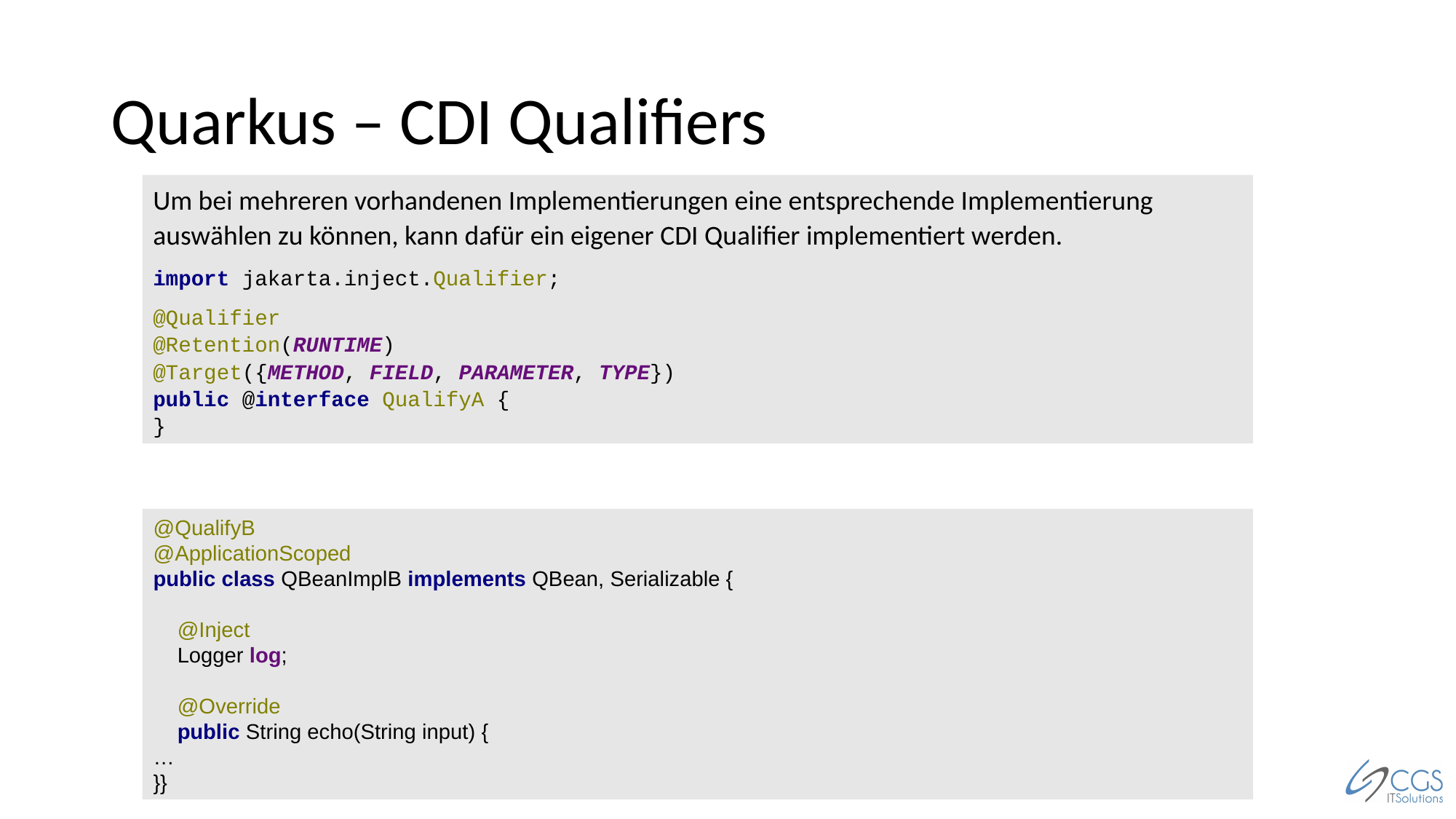

# Quarkus – CDI Qualifiers
Um bei mehreren vorhandenen Implementierungen eine entsprechende Implementierung auswählen zu können, kann dafür ein eigener CDI Qualifier implementiert werden.
import jakarta.inject.Qualifier;
@Qualifier
@Retention(RUNTIME)
@Target({METHOD, FIELD, PARAMETER, TYPE})
public @interface QualifyA {
}
@QualifyB
@ApplicationScoped
public class QBeanImplB implements QBean, Serializable {
    @Inject
    Logger log;
    @Override
    public String echo(String input) {
…
}}